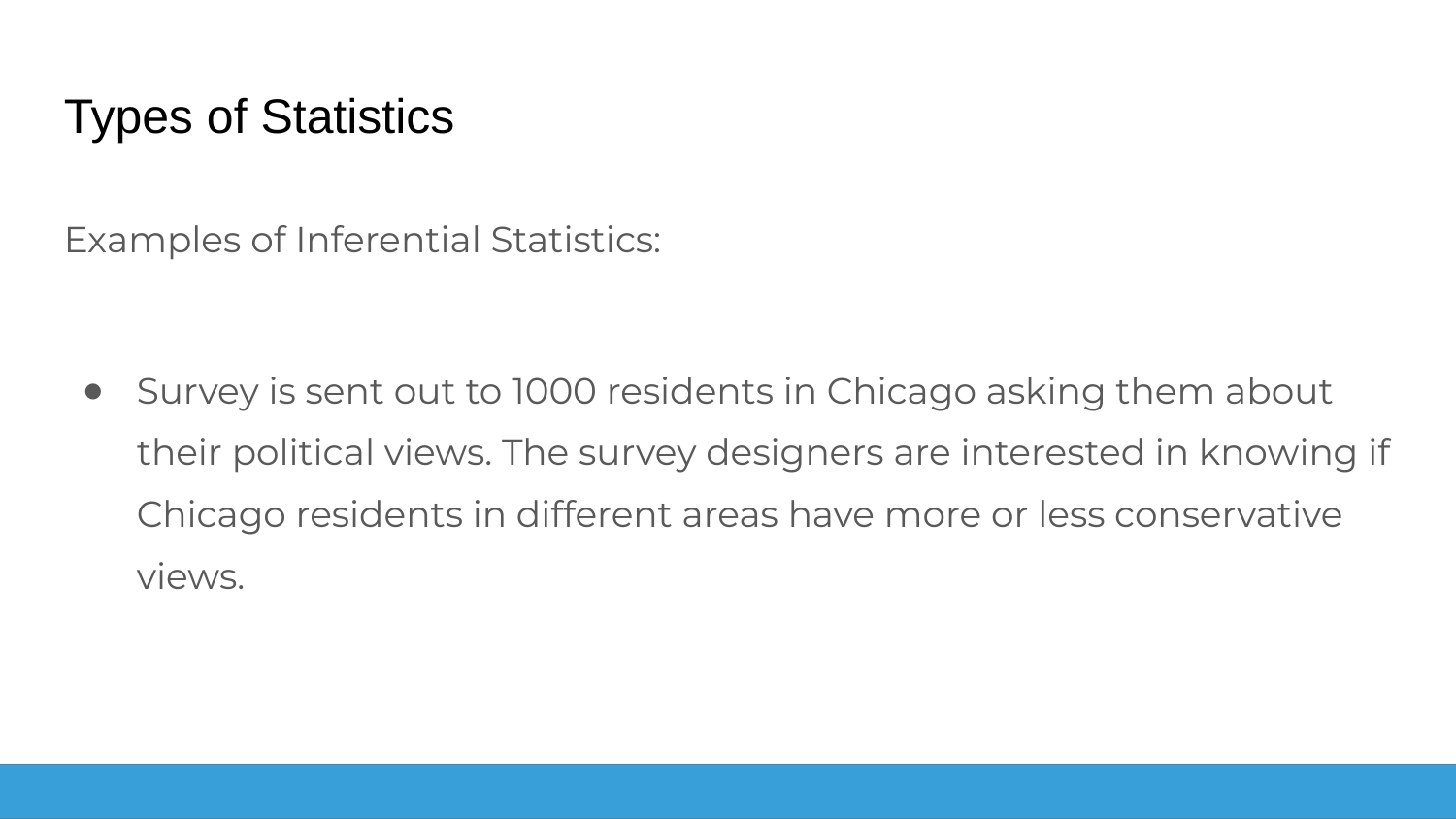

Types of Statistics
Examples of Inferential Statistics:
Survey is sent out to 1000 residents in Chicago asking them about their political views. The survey designers are interested in knowing if Chicago residents in different areas have more or less conservative views.